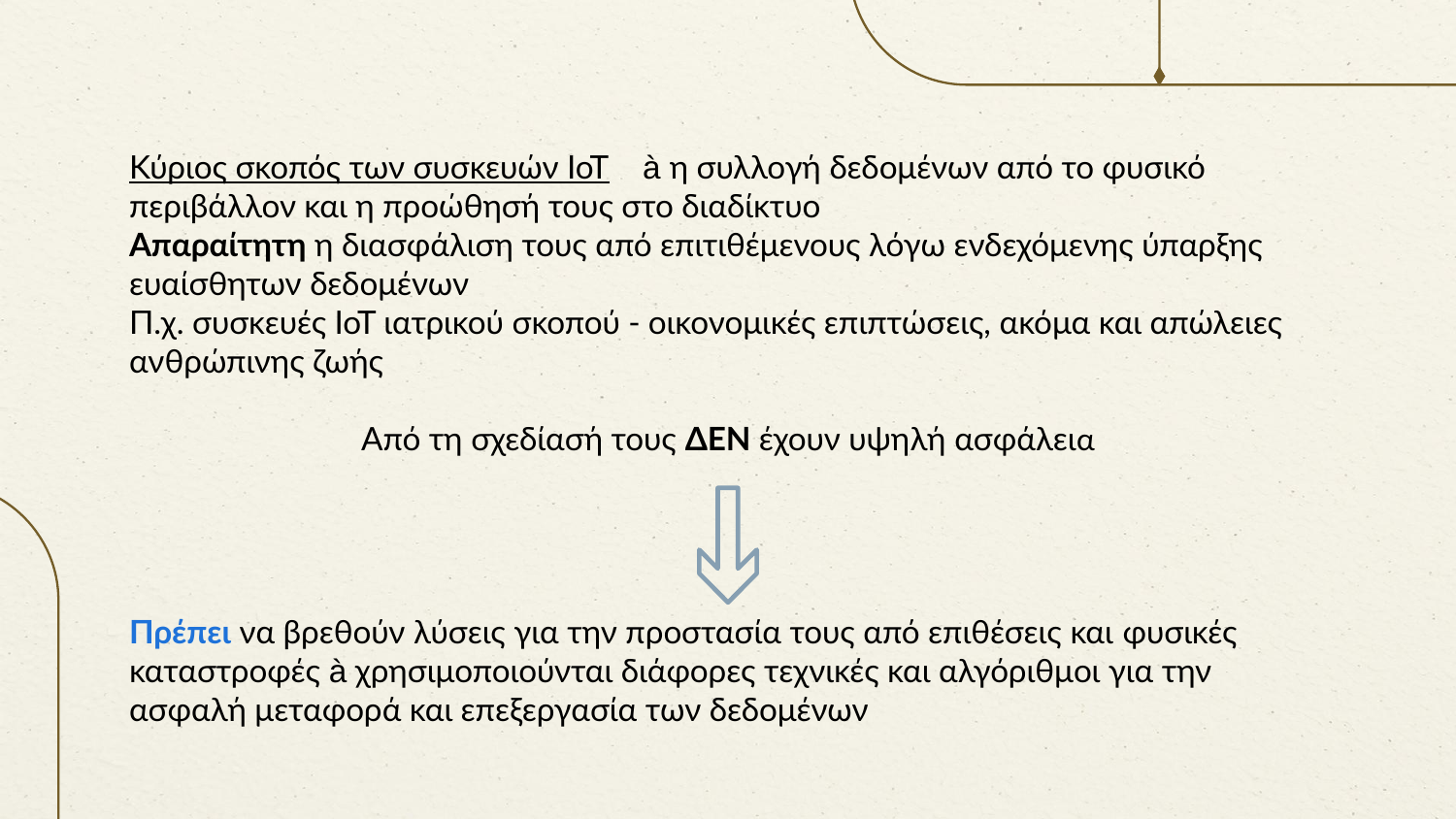

# Κύριος σκοπός των συσκευών IoT    à η συλλογή δεδομένων από το φυσικό περιβάλλον και η προώθησή τους στο διαδίκτυο
Απαραίτητη η διασφάλιση τους από επιτιθέμενους λόγω ενδεχόμενης ύπαρξης ευαίσθητων δεδομένων
Π.χ. συσκευές IoT ιατρικού σκοπού - οικονομικές επιπτώσεις, ακόμα και απώλειες ανθρώπινης ζωής
Από τη σχεδίασή τους ΔΕΝ έχουν υψηλή ασφάλεια
Πρέπει να βρεθούν λύσεις για την προστασία τους από επιθέσεις και φυσικές καταστροφές à χρησιμοποιούνται διάφορες τεχνικές και αλγόριθμοι για την ασφαλή μεταφορά και επεξεργασία των δεδομένων